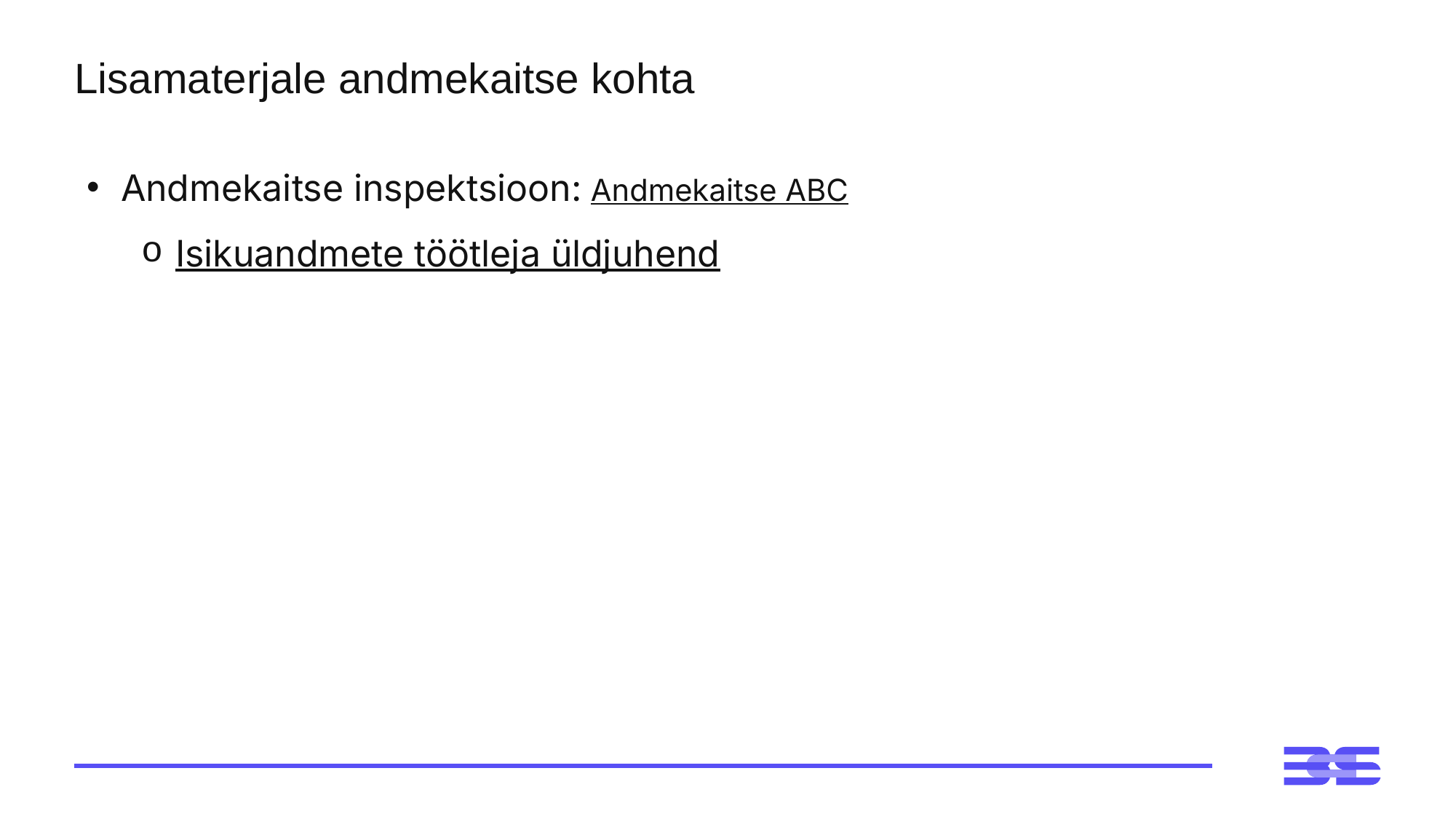

# Lisamaterjale andmekaitse kohta
Andmekaitse inspektsioon: Andmekaitse ABC
Isikuandmete töötleja üldjuhend